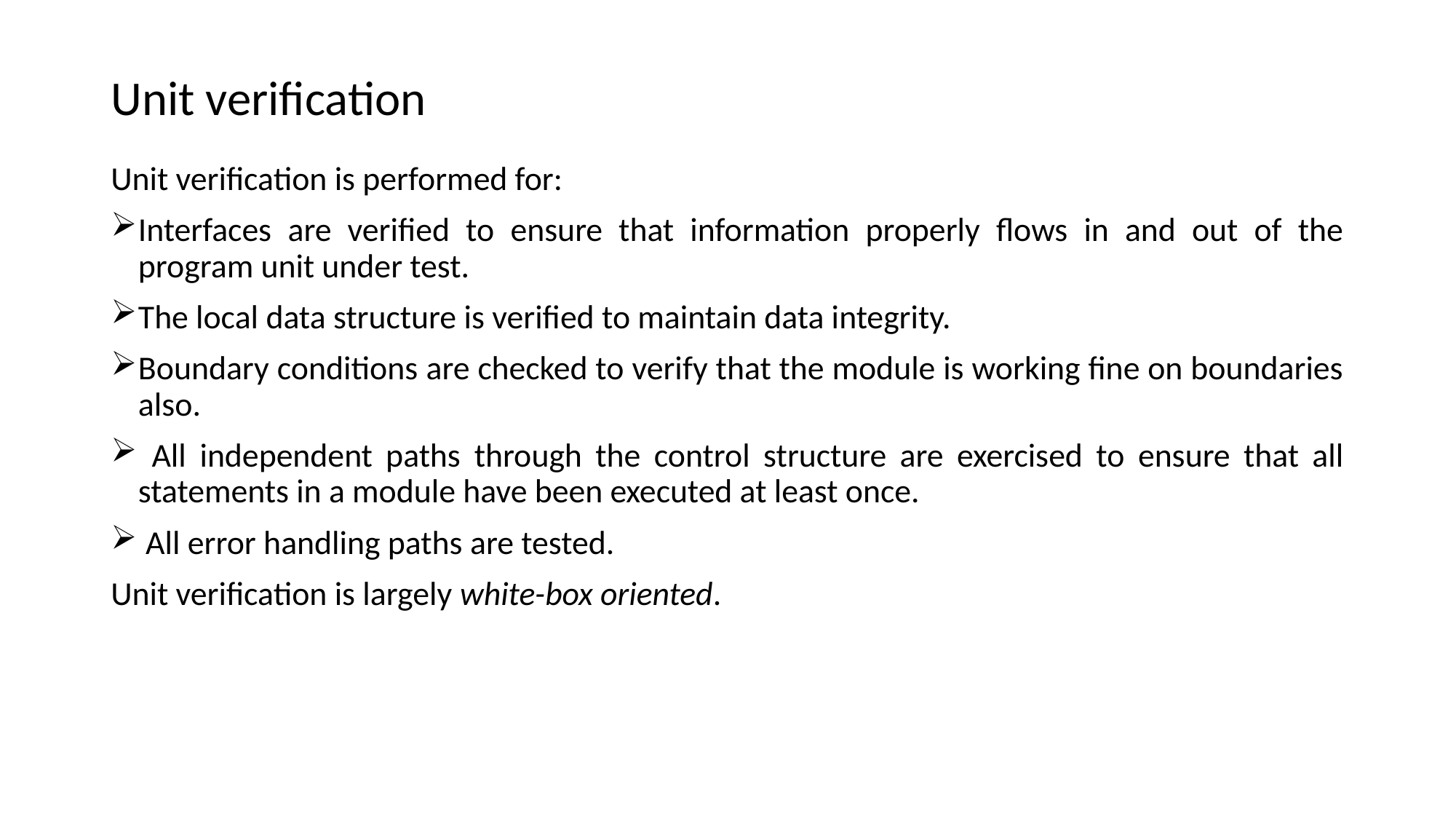

# Unit verification
Unit verification is performed for:
Interfaces are verified to ensure that information properly flows in and out of the program unit under test.
The local data structure is verified to maintain data integrity.
Boundary conditions are checked to verify that the module is working fine on boundaries also.
 All independent paths through the control structure are exercised to ensure that all statements in a module have been executed at least once.
 All error handling paths are tested.
Unit verification is largely white-box oriented.